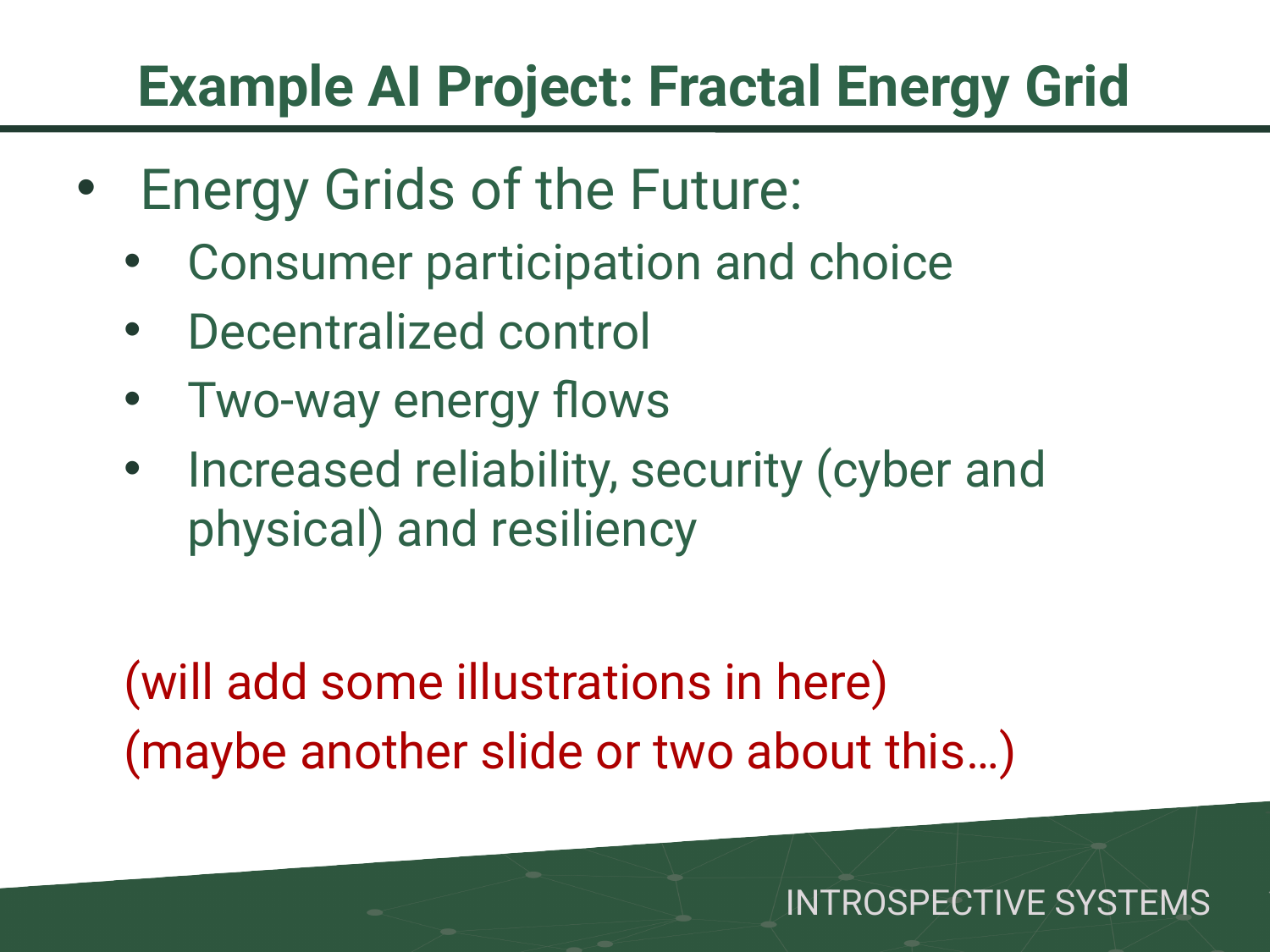

# Example AI Project: Fractal Energy Grid
Energy Grids of the Future:
Consumer participation and choice
Decentralized control
Two-way energy flows
Increased reliability, security (cyber and physical) and resiliency

(will add some illustrations in here)
(maybe another slide or two about this…)